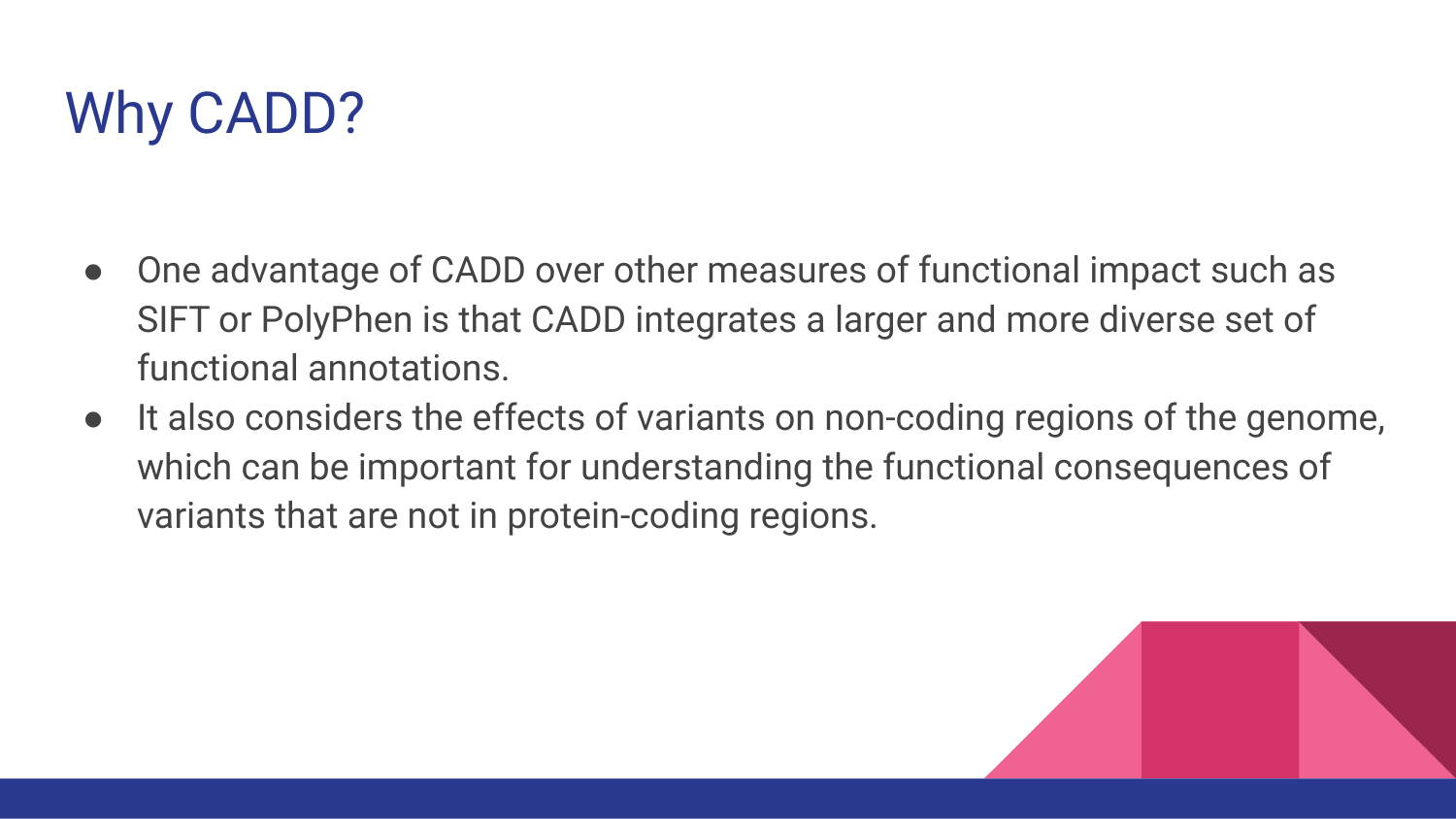

# Why CADD?
One advantage of CADD over other measures of functional impact such as SIFT or PolyPhen is that CADD integrates a larger and more diverse set of functional annotations.
It also considers the effects of variants on non-coding regions of the genome, which can be important for understanding the functional consequences of variants that are not in protein-coding regions.